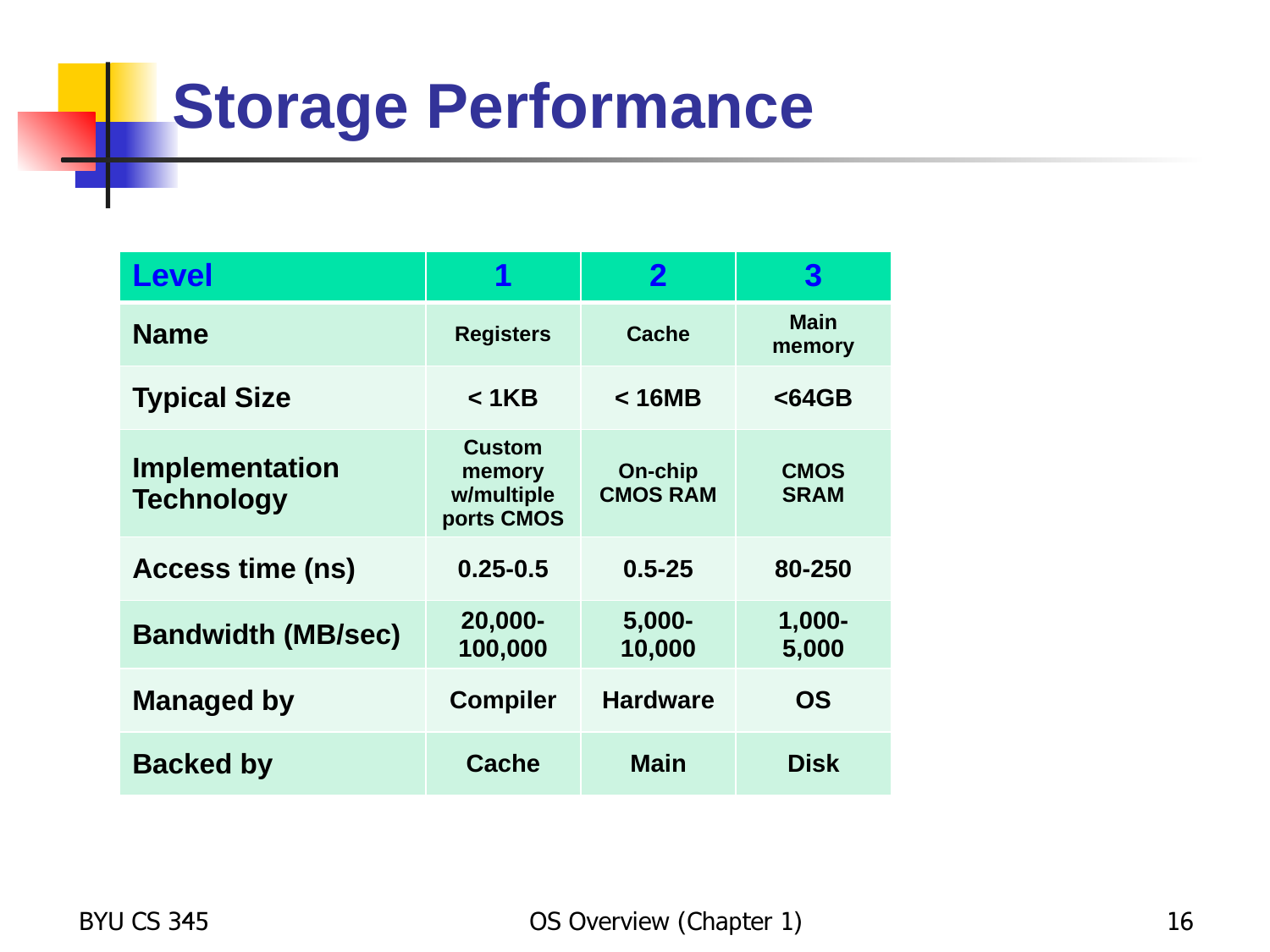

# Storage Performance
| Level | 1 | 2 | 3 |
| --- | --- | --- | --- |
| Name | Registers | Cache | Main memory |
| Typical Size | < 1KB | < 16MB | <64GB |
| Implementation Technology | Custom memory w/multiple ports CMOS | On-chip CMOS RAM | CMOS SRAM |
| Access time (ns) | 0.25-0.5 | 0.5-25 | 80-250 |
| Bandwidth (MB/sec) | 20,000-100,000 | 5,000-10,000 | 1,000-5,000 |
| Managed by | Compiler | Hardware | OS |
| Backed by | Cache | Main | Disk |
BYU CS 345
OS Overview (Chapter 1)
16